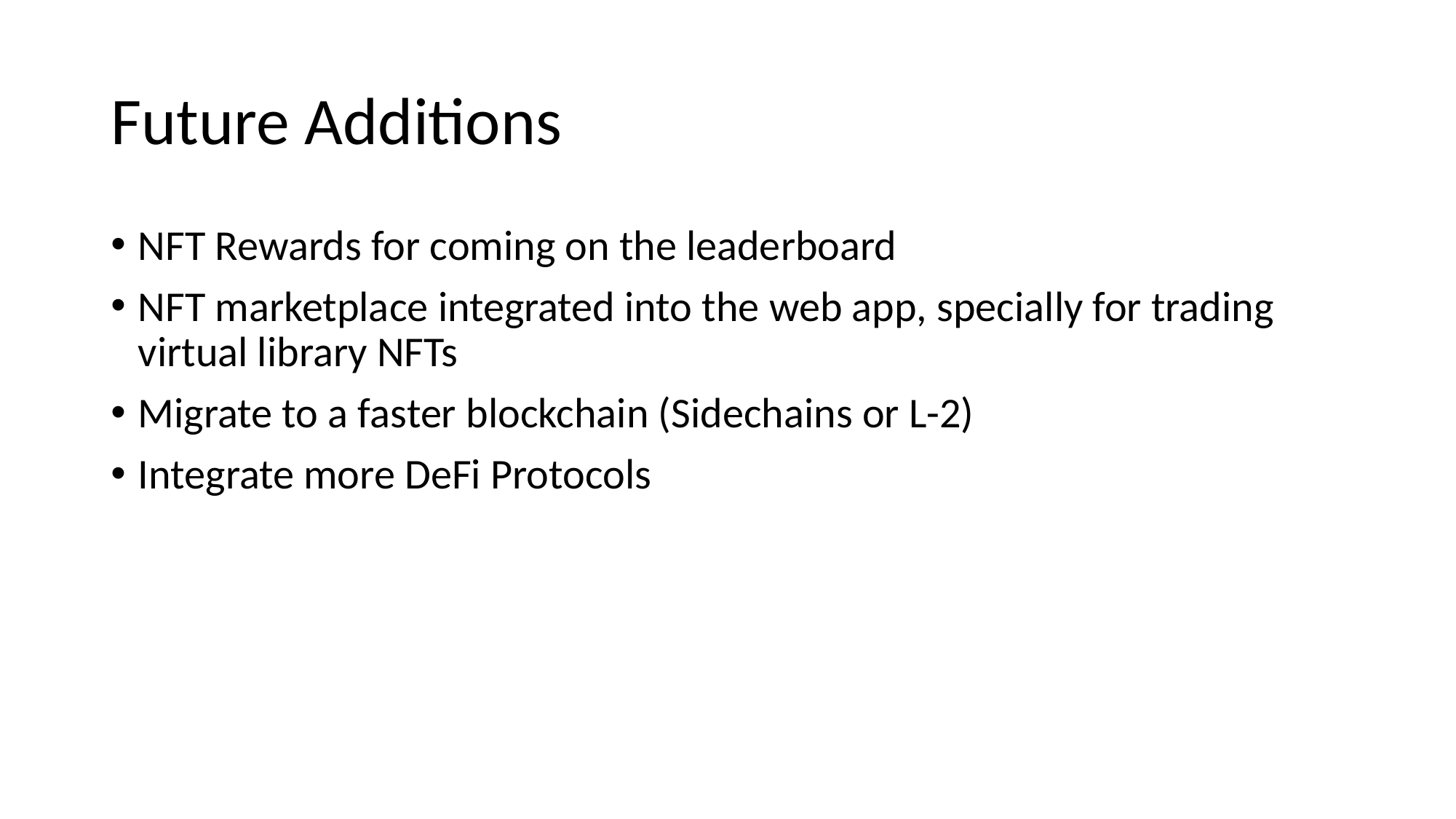

# Future Additions
NFT Rewards for coming on the leaderboard
NFT marketplace integrated into the web app, specially for trading virtual library NFTs
Migrate to a faster blockchain (Sidechains or L-2)
Integrate more DeFi Protocols